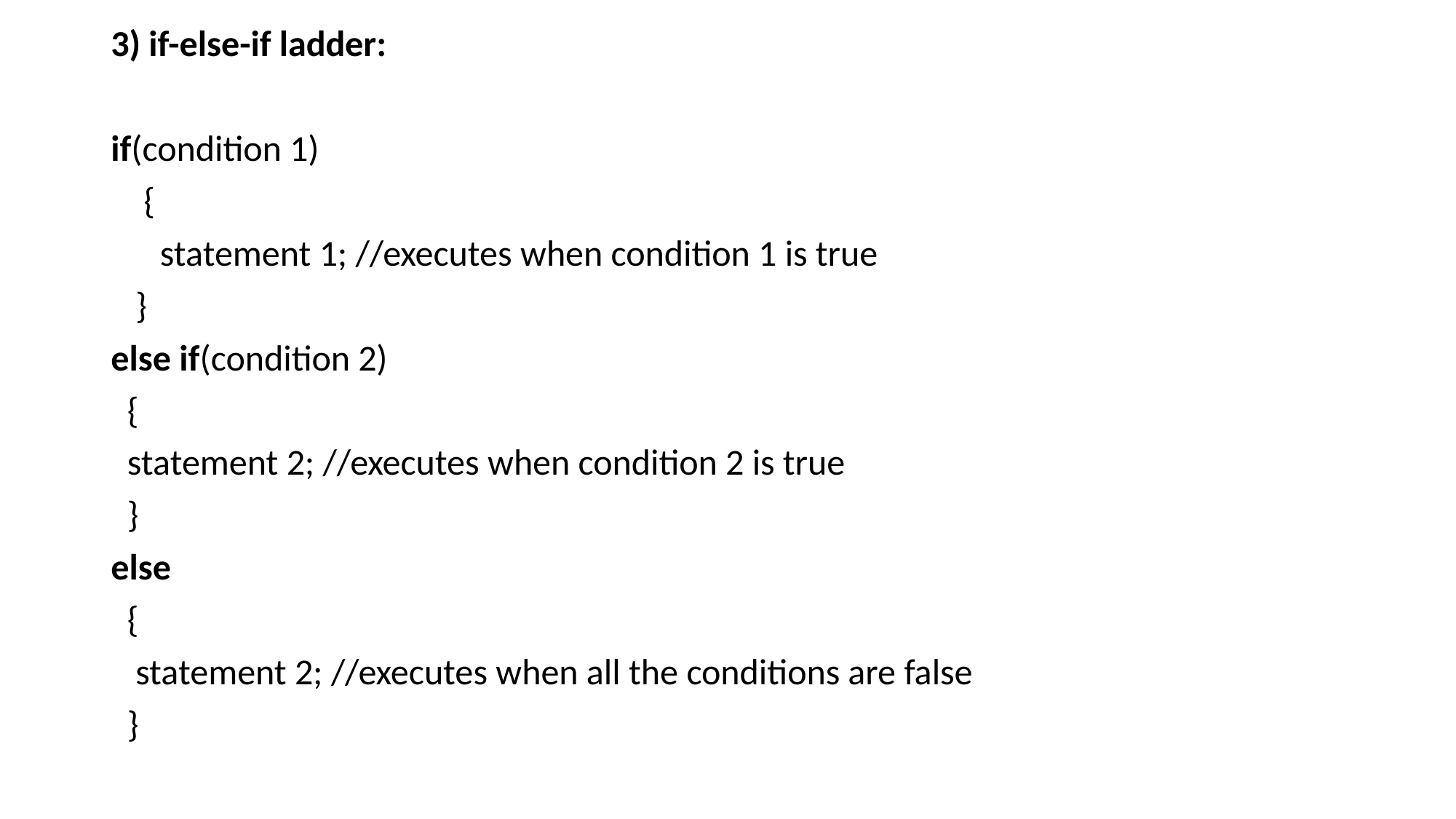

3) if-else-if ladder:

if(condition 1)
    {
      statement 1; //executes when condition 1 is true
   }
else if(condition 2)
  {
  statement 2; //executes when condition 2 is true
  }
else
  {
   statement 2; //executes when all the conditions are false
  }